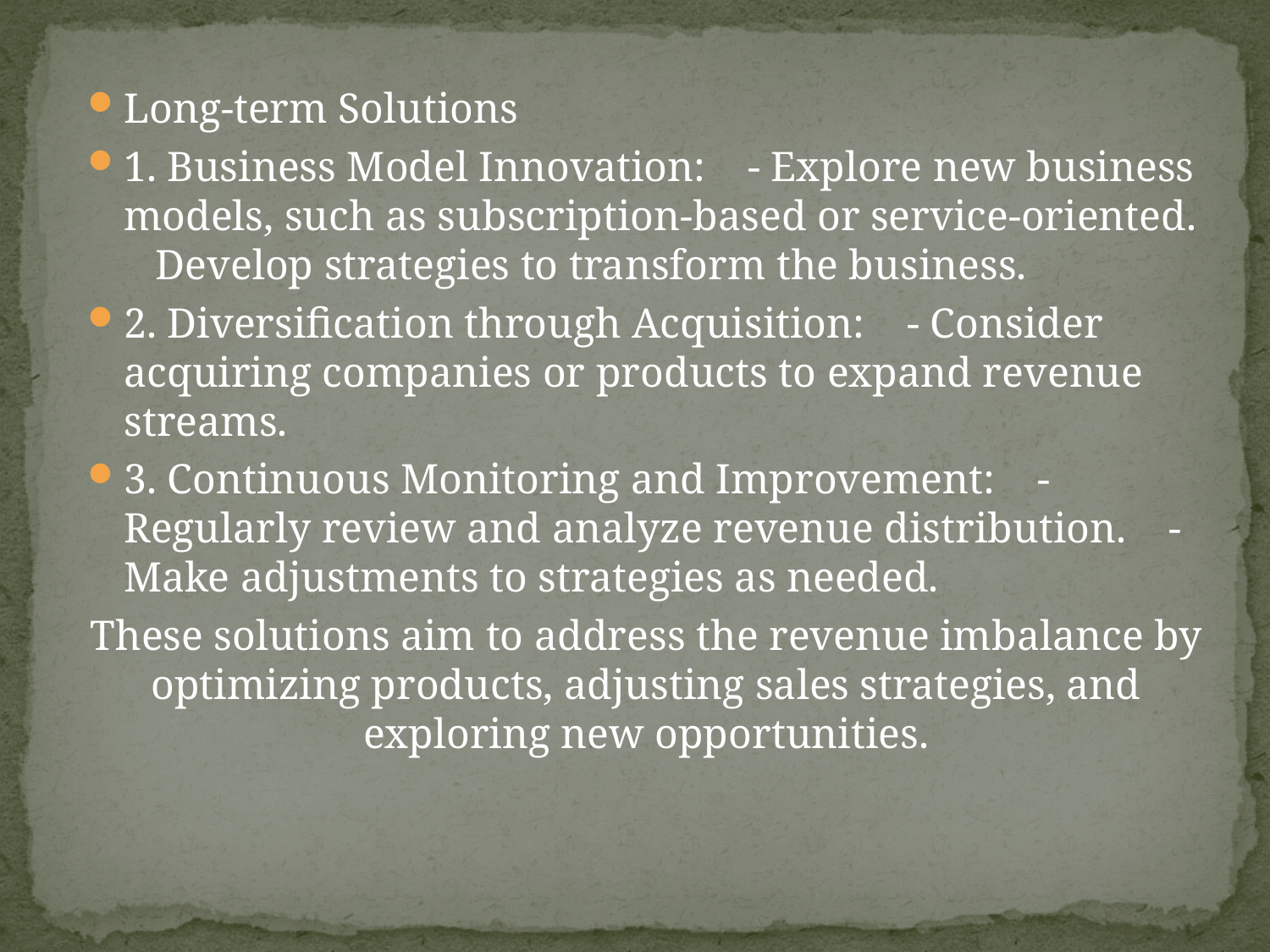

Long-term Solutions
1. Business Model Innovation:    - Explore new business models, such as subscription-based or service-oriented.    Develop strategies to transform the business.
2. Diversification through Acquisition:    - Consider acquiring companies or products to expand revenue streams.
3. Continuous Monitoring and Improvement:    - Regularly review and analyze revenue distribution.    - Make adjustments to strategies as needed.
These solutions aim to address the revenue imbalance by optimizing products, adjusting sales strategies, and exploring new opportunities.